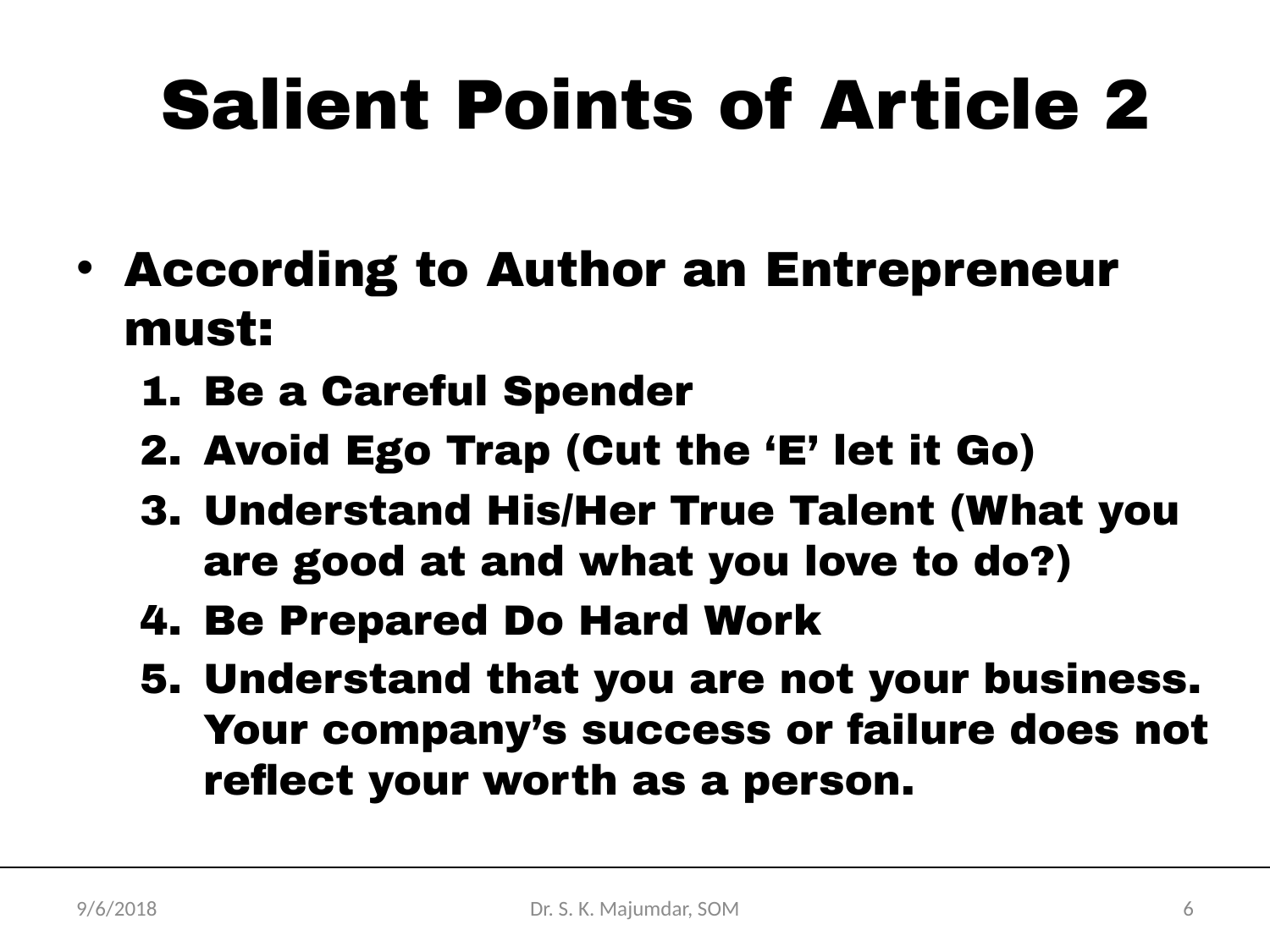

# Salient Points of Article 2
According to Author an Entrepreneur must:
Be a Careful Spender
Avoid Ego Trap (Cut the ‘E’ let it Go)
Understand His/Her True Talent (What you are good at and what you love to do?)
Be Prepared Do Hard Work
Understand that you are not your business. Your company’s success or failure does not reflect your worth as a person.
9/6/2018
Dr. S. K. Majumdar, SOM
6